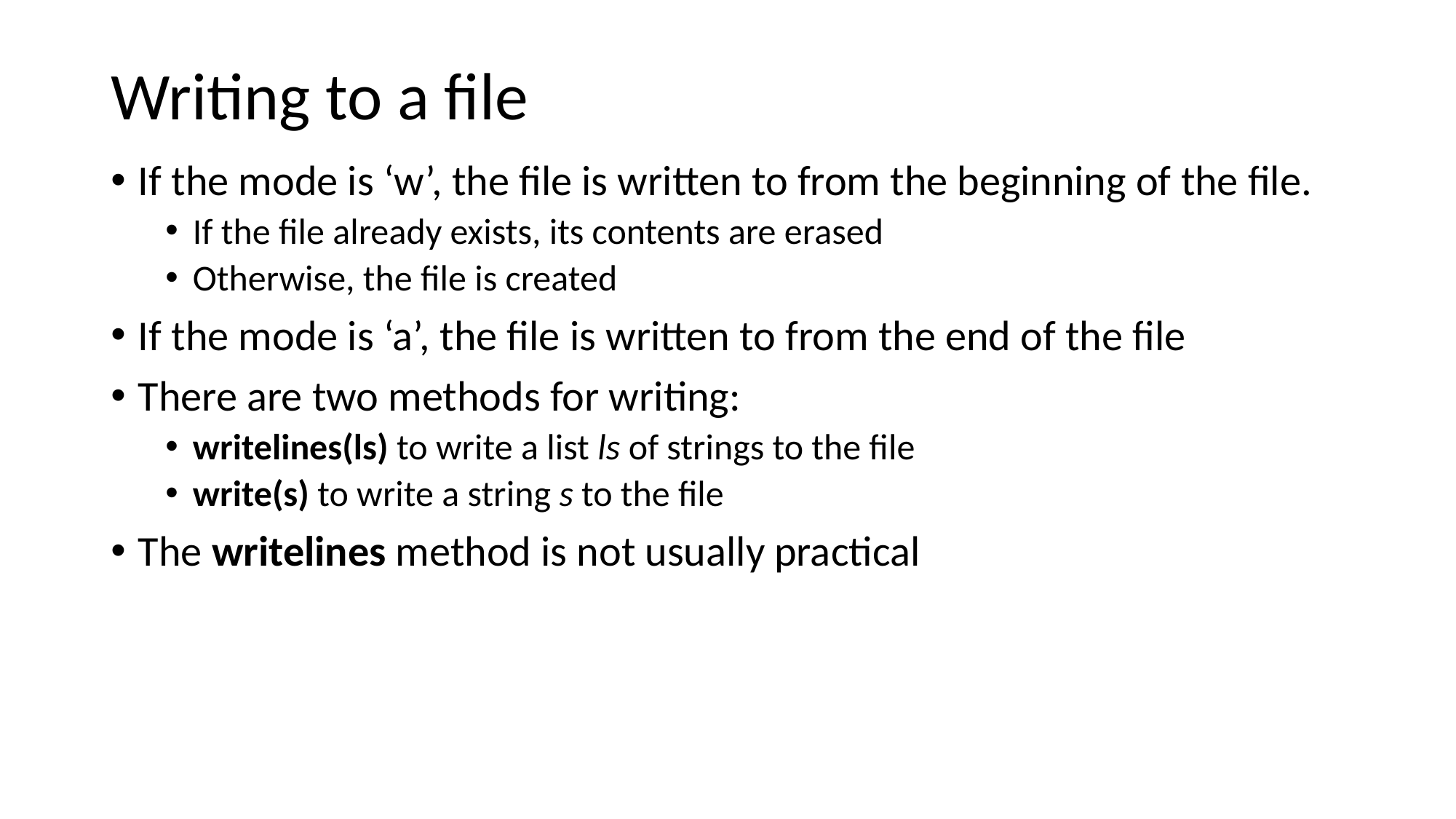

# Writing to a file
If the mode is ‘w’, the file is written to from the beginning of the file.
If the file already exists, its contents are erased
Otherwise, the file is created
If the mode is ‘a’, the file is written to from the end of the file
There are two methods for writing:
writelines(ls) to write a list ls of strings to the file
write(s) to write a string s to the file
The writelines method is not usually practical